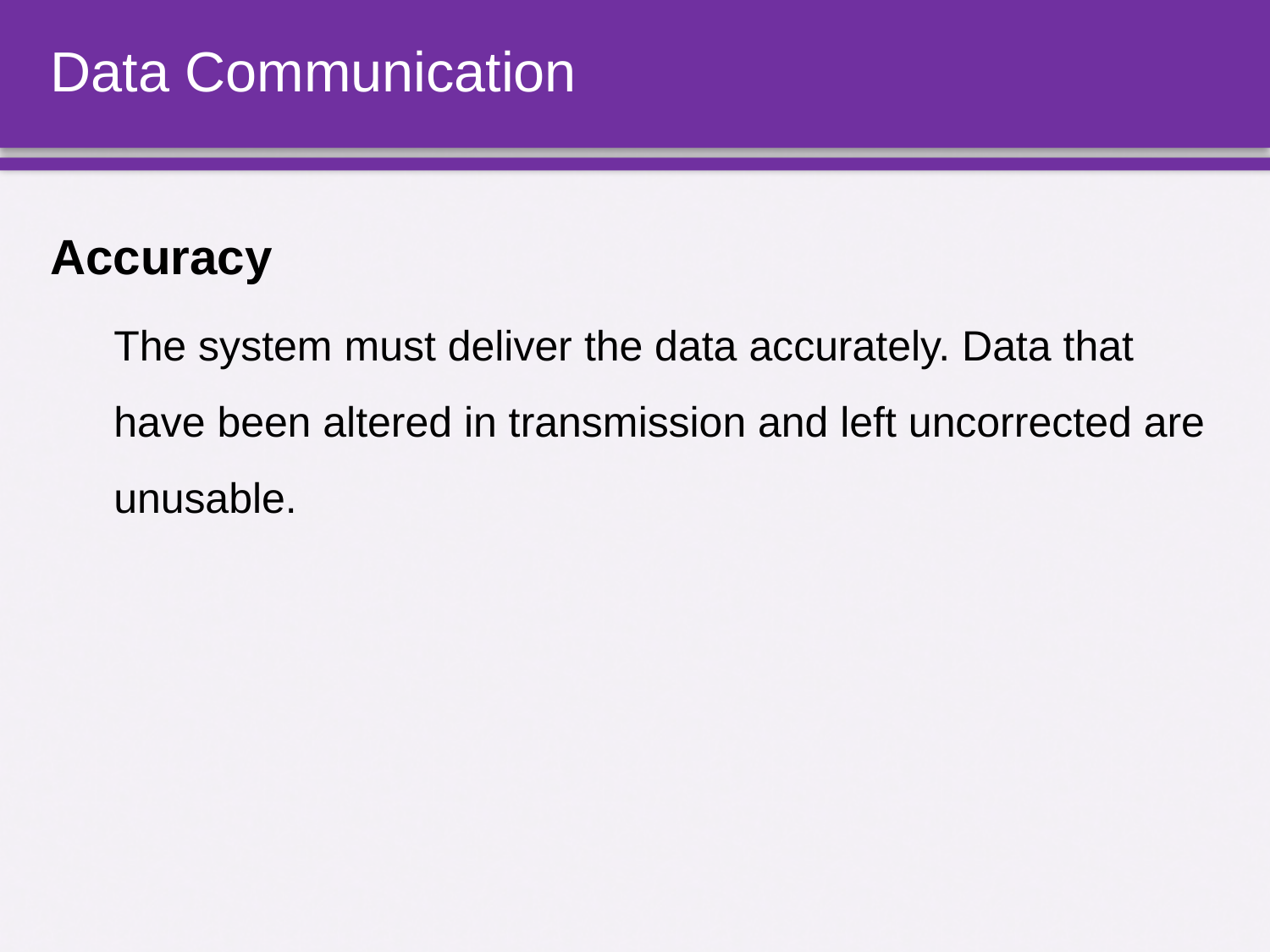

# Data Communication
Accuracy
The system must deliver the data accurately. Data that have been altered in transmission and left uncorrected are unusable.